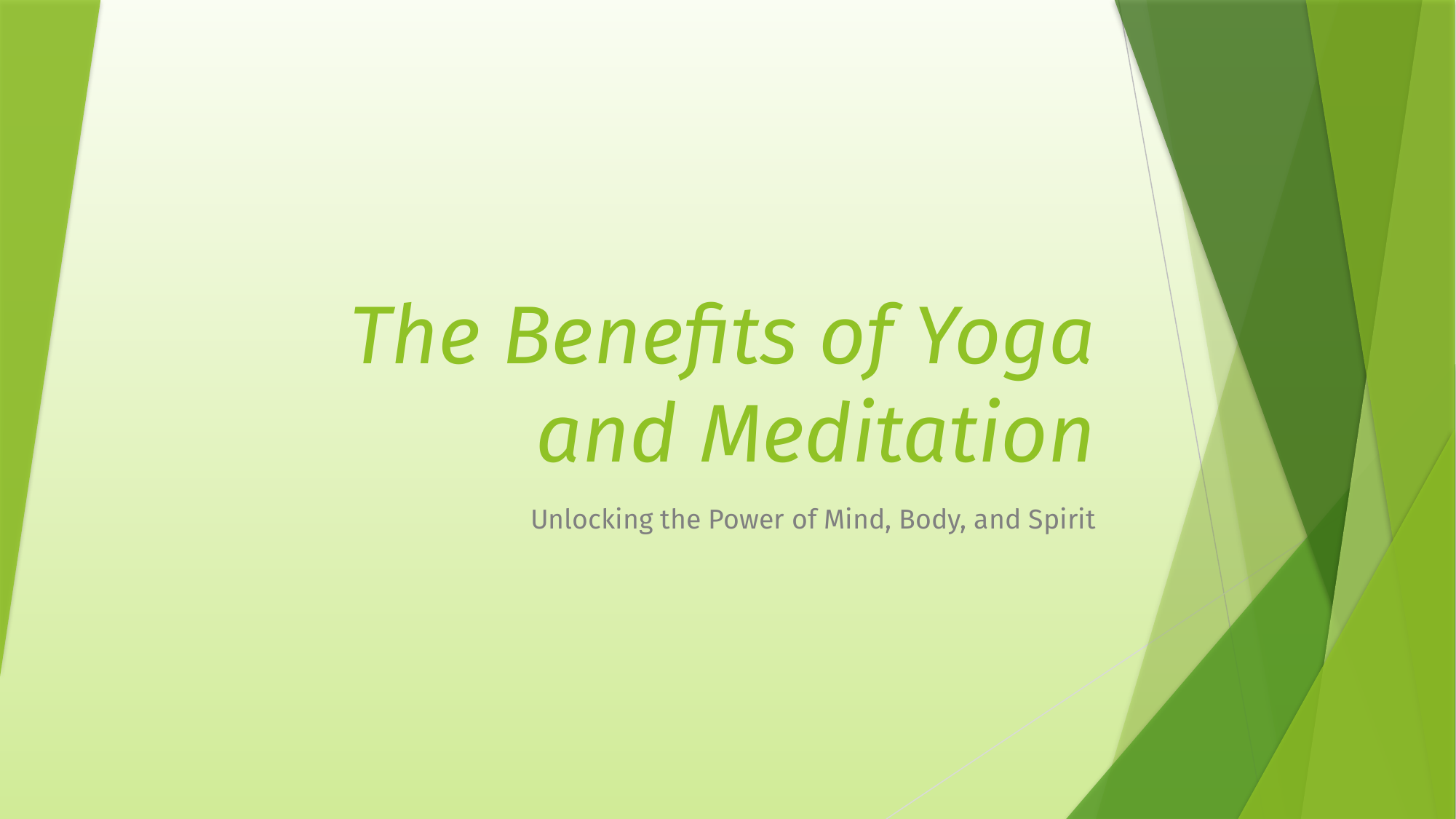

# The Benefits of Yoga and Meditation
Unlocking the Power of Mind, Body, and Spirit